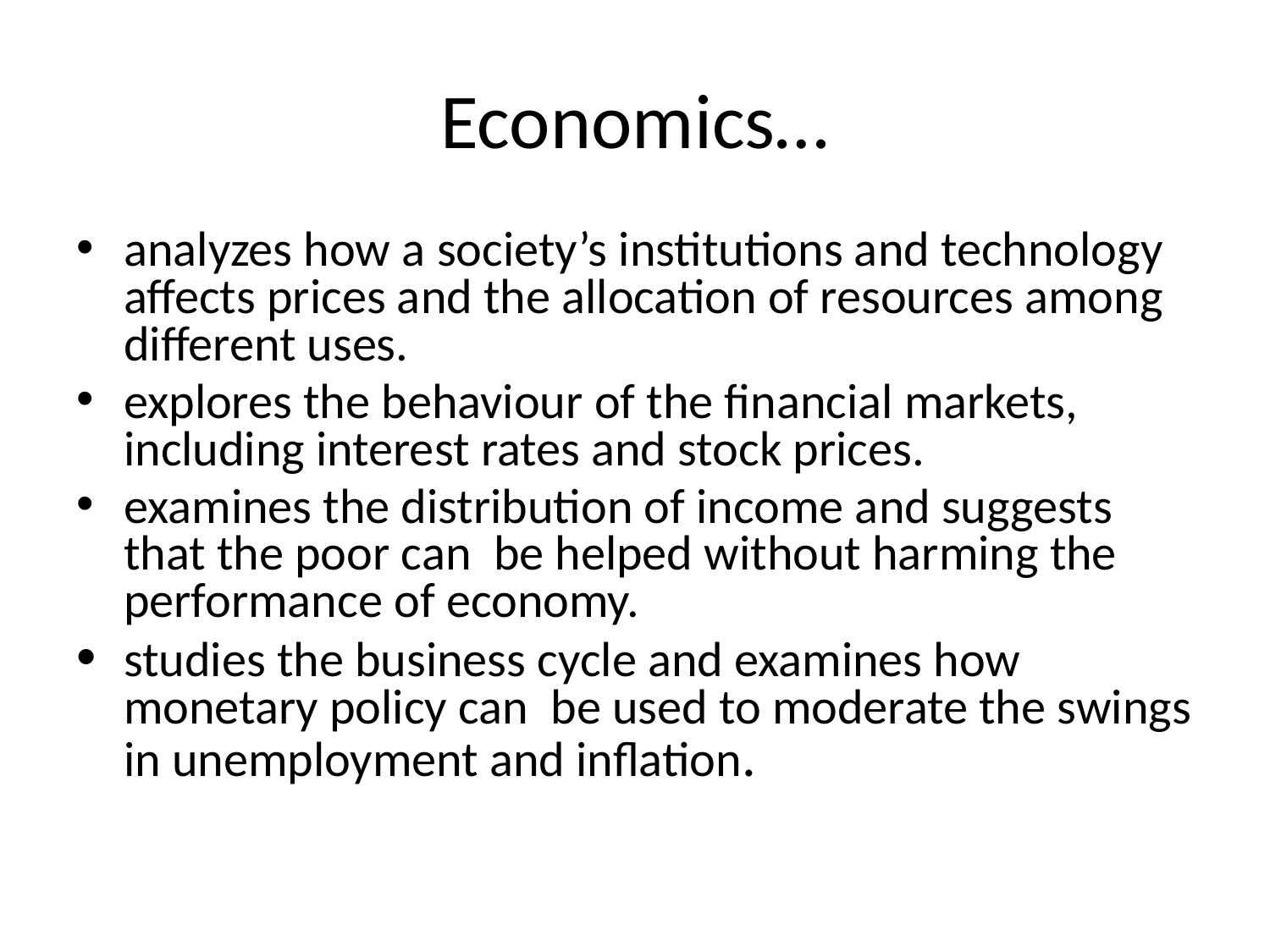

# Economics…
analyzes how a society’s institutions and technology affects prices and the allocation of resources among different uses.
explores the behaviour of the financial markets, including interest rates and stock prices.
examines the distribution of income and suggests that the poor can  be helped without harming the performance of economy.
studies the business cycle and examines how monetary policy can  be used to moderate the swings in unemployment and inflation.